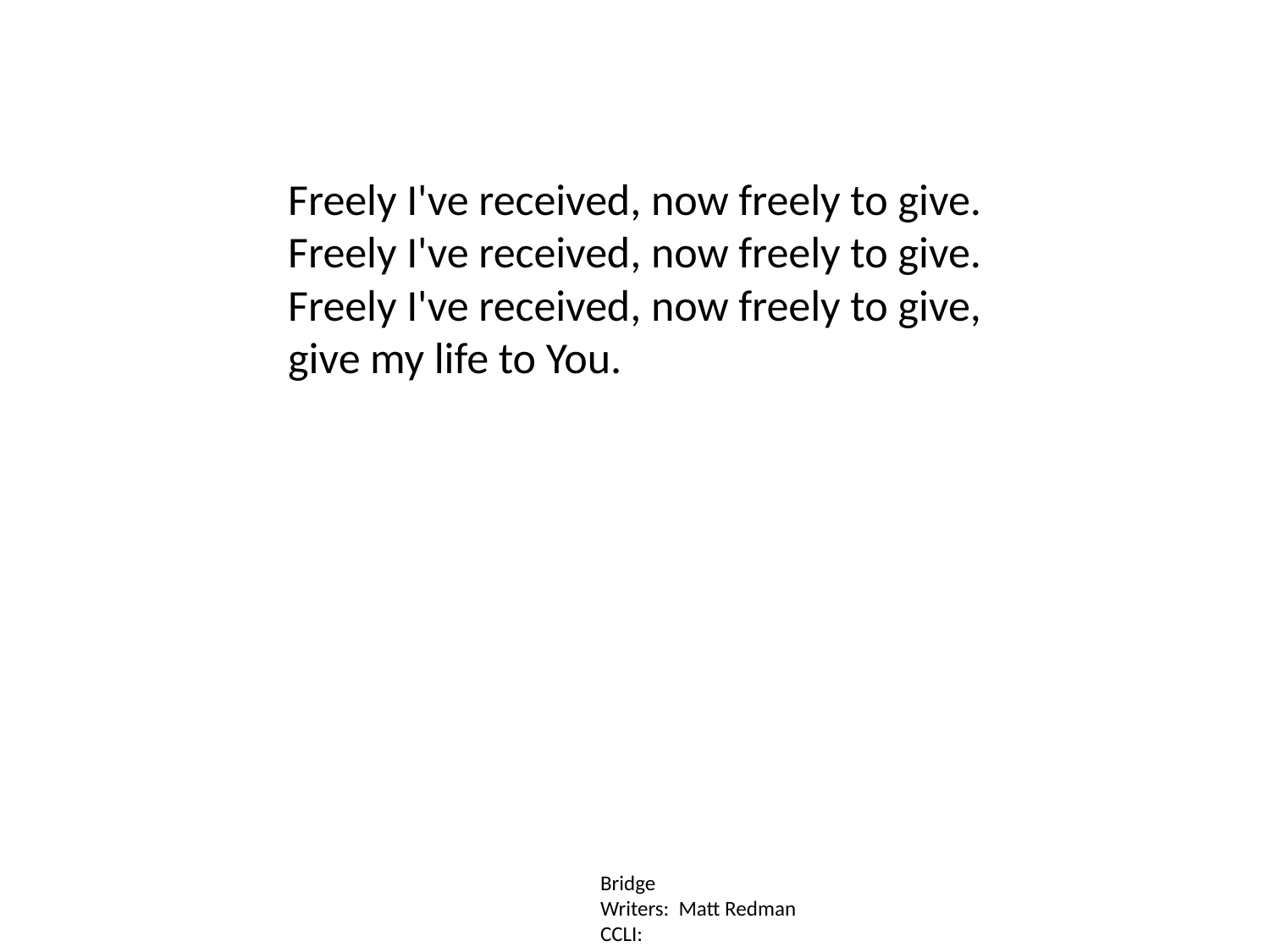

Freely I've received, now freely to give.
Freely I've received, now freely to give.
Freely I've received, now freely to give,
give my life to You.

Bridge
Writers:  Matt Redman
CCLI: